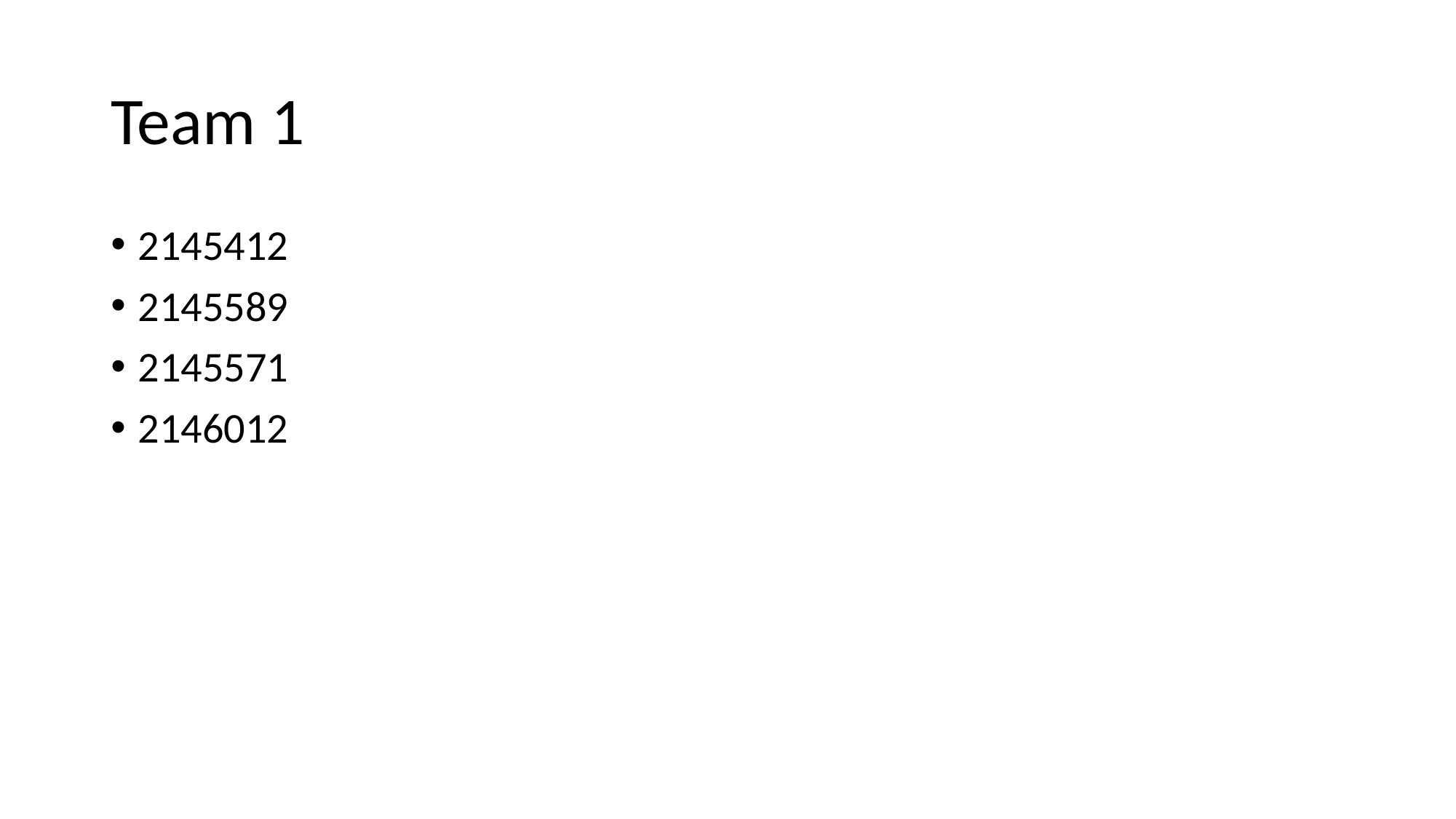

# Team 1
2145412
2145589
2145571
2146012